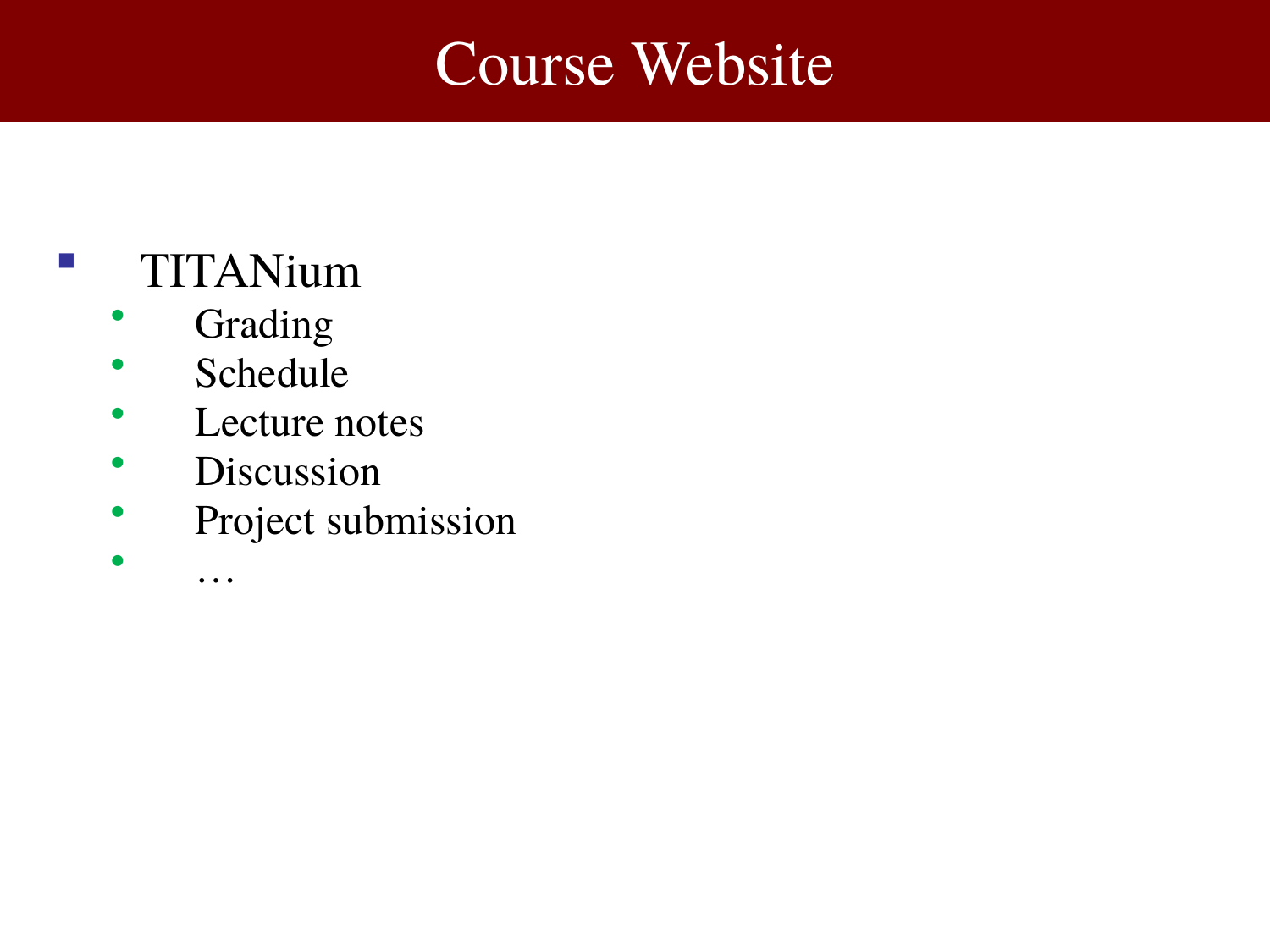

# Course Website
TITANium
Grading
Schedule
Lecture notes
Discussion
Project submission
…
4